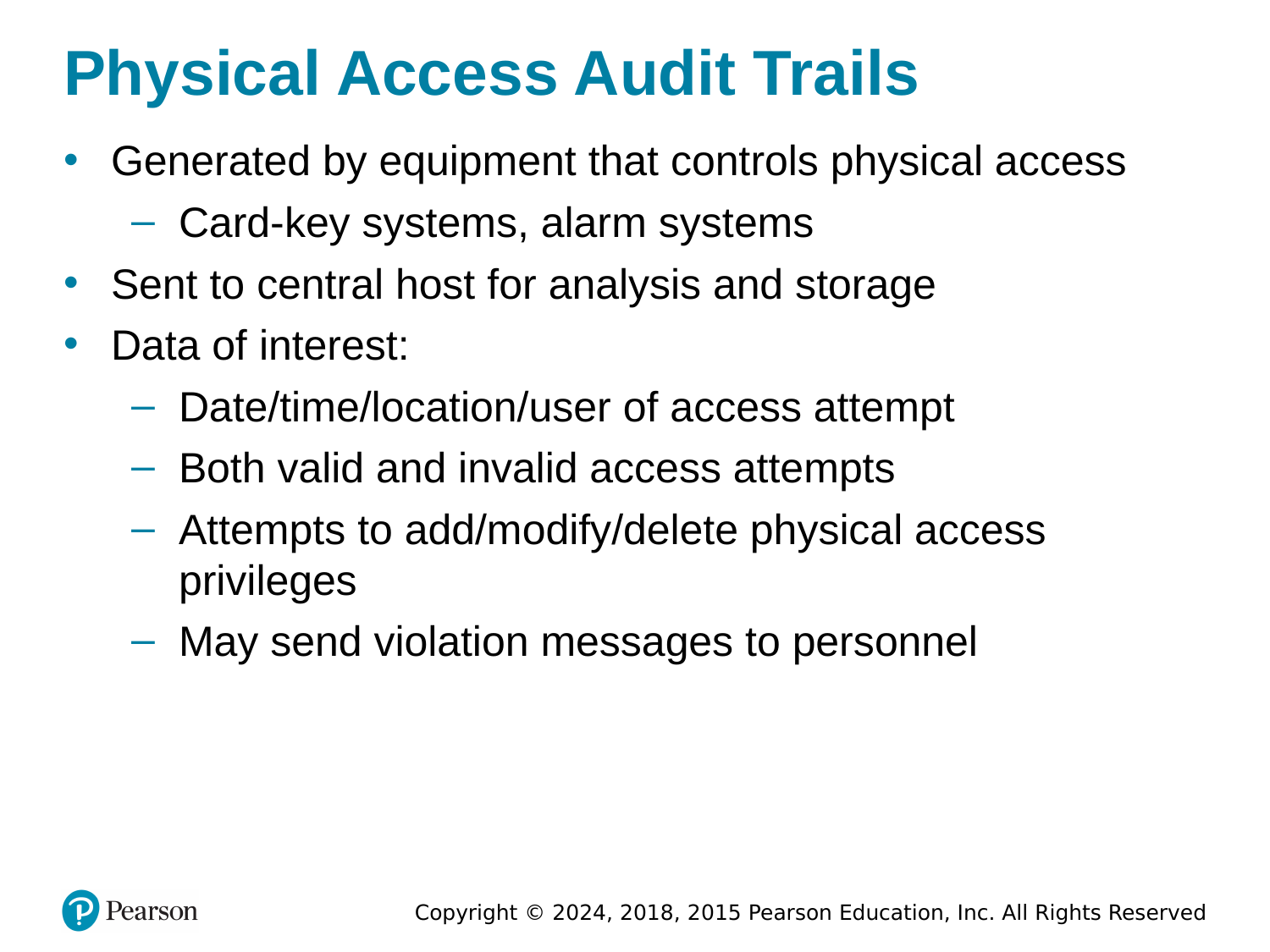

# Physical Access Audit Trails
Generated by equipment that controls physical access
Card-key systems, alarm systems
Sent to central host for analysis and storage
Data of interest:
Date/time/location/user of access attempt
Both valid and invalid access attempts
Attempts to add/modify/delete physical access privileges
May send violation messages to personnel